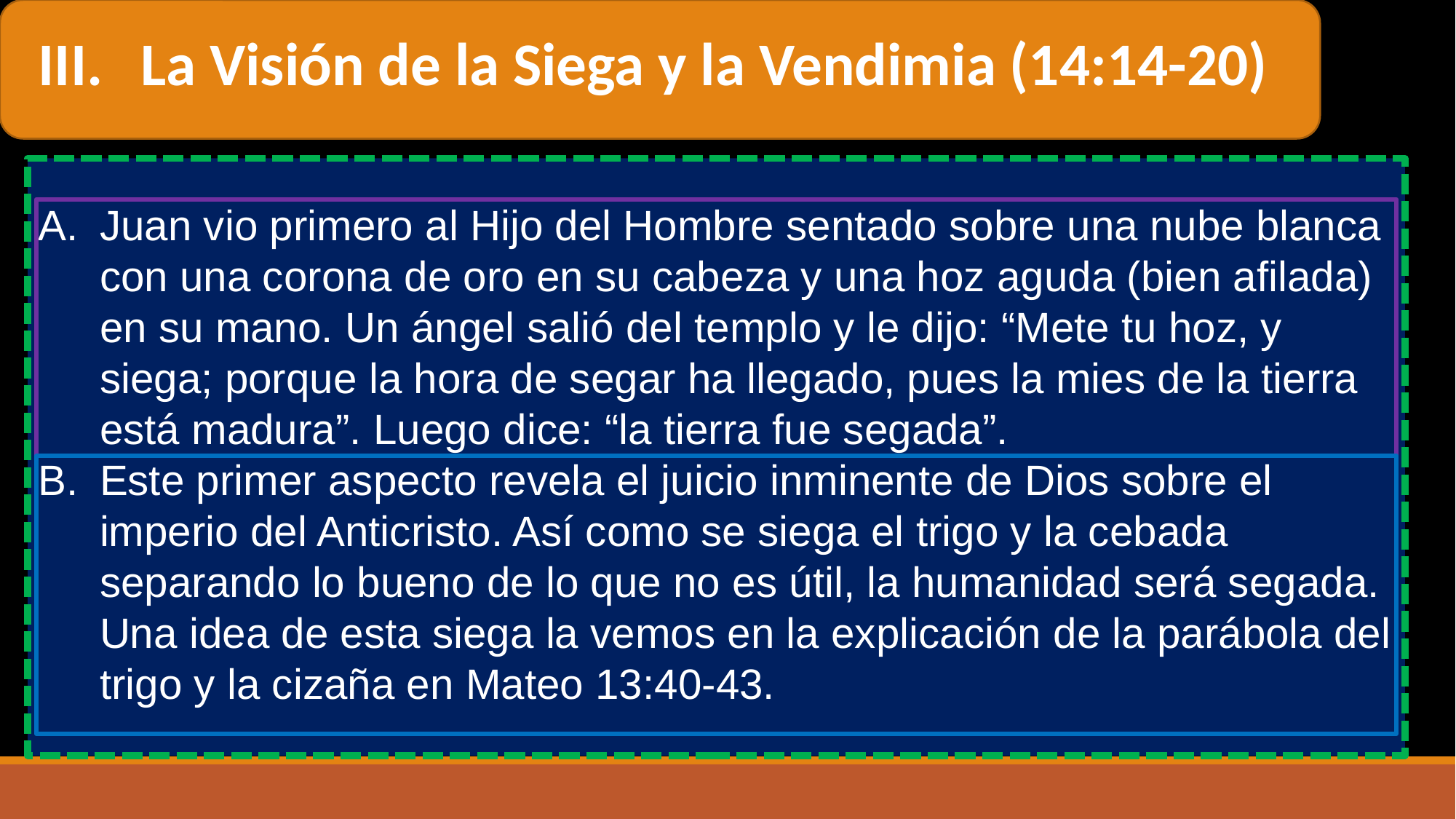

La Visión de la Siega y la Vendimia (14:14-20)

Juan vio primero al Hijo del Hombre sentado sobre una nube blanca con una corona de oro en su cabeza y una hoz aguda (bien afilada) en su mano. Un ángel salió del templo y le dijo: “Mete tu hoz, y siega; porque la hora de segar ha llegado, pues la mies de la tierra está madura”. Luego dice: “la tierra fue segada”.
Este primer aspecto revela el juicio inminente de Dios sobre el imperio del Anticristo. Así como se siega el trigo y la cebada separando lo bueno de lo que no es útil, la humanidad será segada. Una idea de esta siega la vemos en la explicación de la parábola del trigo y la cizaña en Mateo 13:40-43.